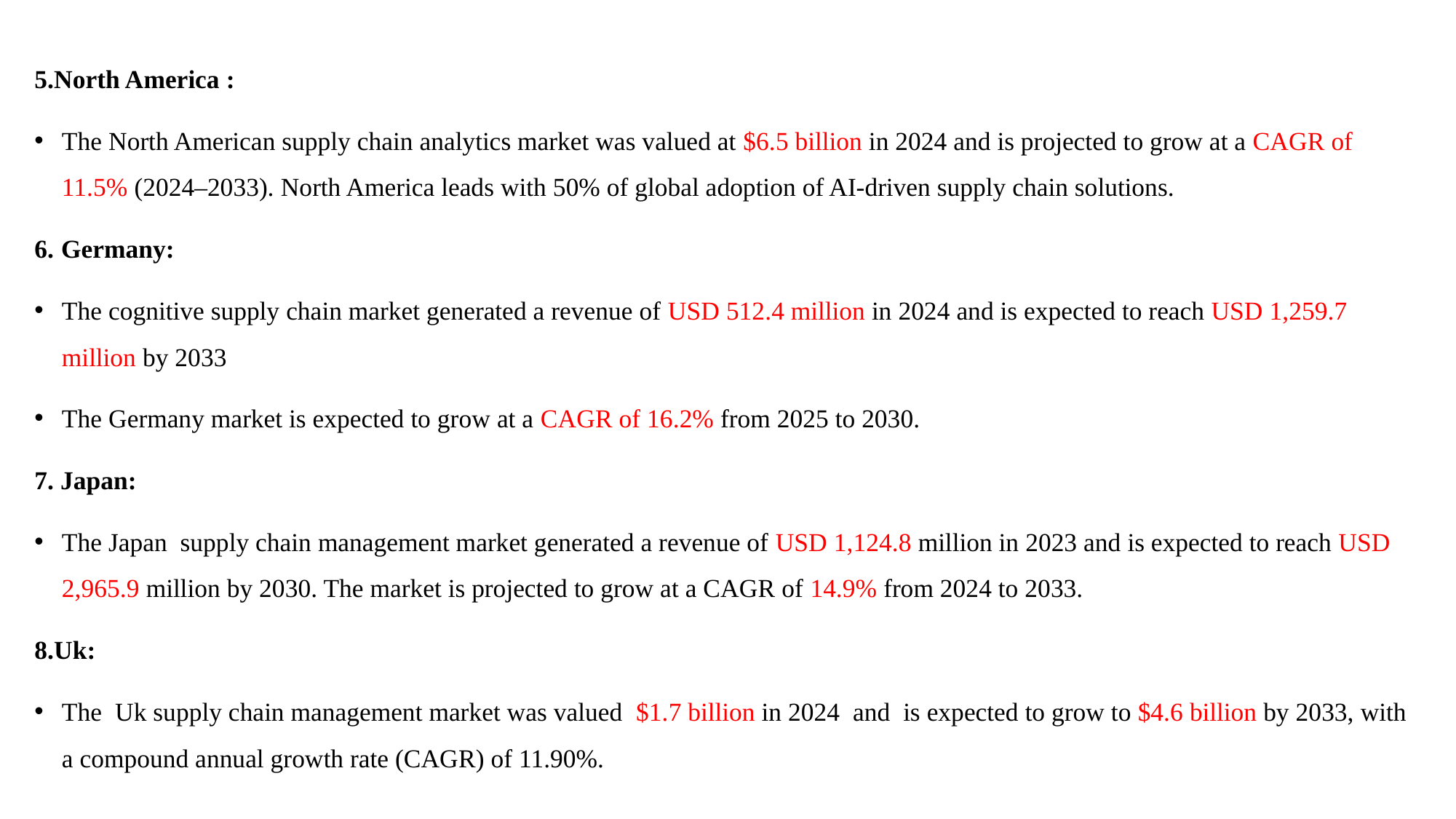

5.North America :
The North American supply chain analytics market was valued at $6.5 billion in 2024 and is projected to grow at a CAGR of 11.5% (2024–2033). North America leads with 50% of global adoption of AI-driven supply chain solutions.
6. Germany:
The cognitive supply chain market generated a revenue of USD 512.4 million in 2024 and is expected to reach USD 1,259.7 million by 2033
The Germany market is expected to grow at a CAGR of 16.2% from 2025 to 2030.
7. Japan:
The Japan  supply chain management market generated a revenue of USD 1,124.8 million in 2023 and is expected to reach USD 2,965.9 million by 2030. The market is projected to grow at a CAGR of 14.9% from 2024 to 2033.
8.Uk:
The  Uk supply chain management market was valued  $1.7 billion in 2024  and  is expected to grow to $4.6 billion by 2033, with a compound annual growth rate (CAGR) of 11.90%.